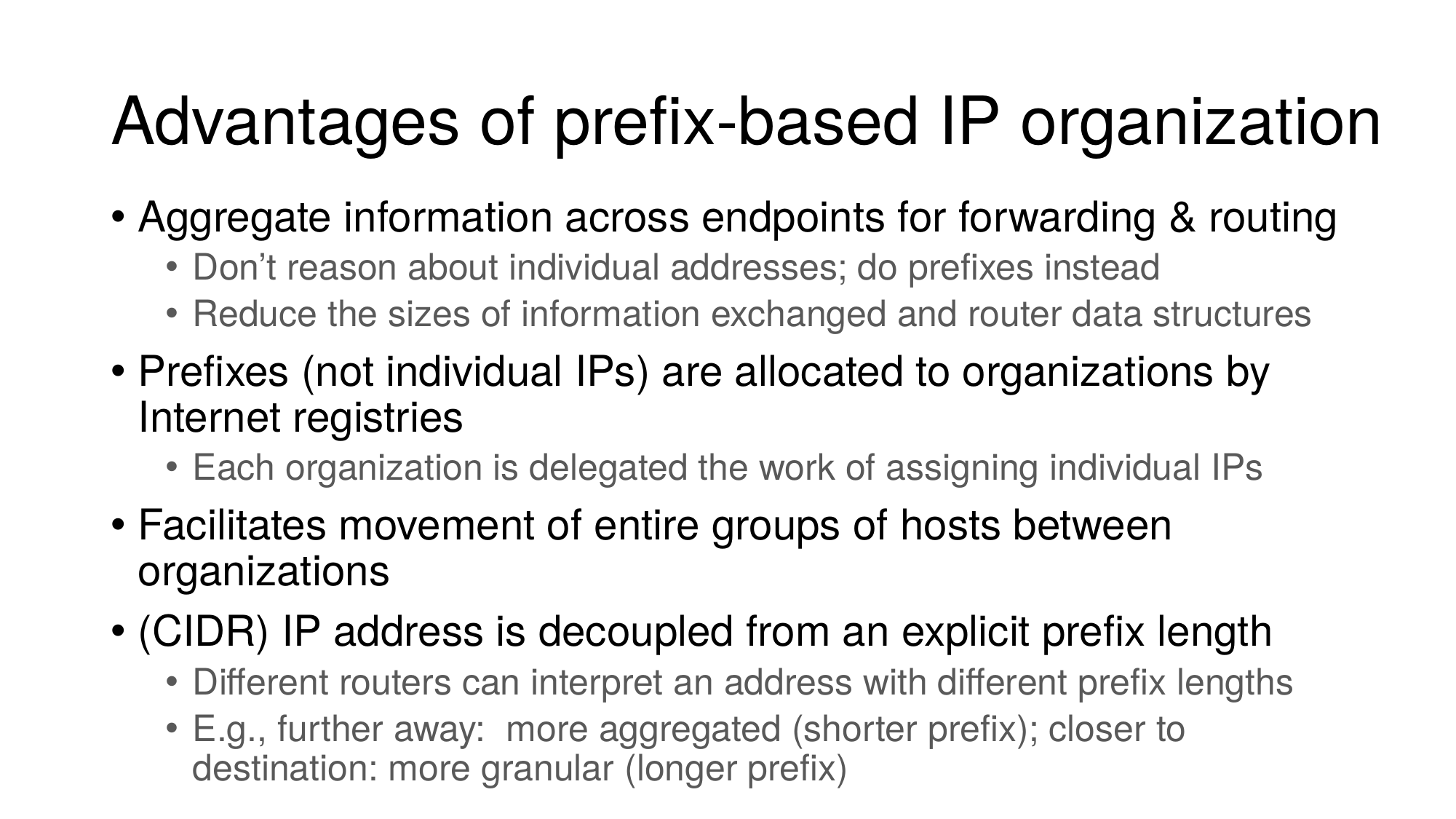

# Advantages of prefix-based IP organization
Aggregate information across endpoints for forwarding & routing
Don’t reason about individual addresses; do prefixes instead
Reduce the sizes of information exchanged and router data structures
Prefixes (not individual IPs) are allocated to organizations by Internet registries
Each organization is delegated the work of assigning individual IPs
Facilitates movement of entire groups of hosts between organizations
(CIDR) IP address is decoupled from an explicit prefix length
Different routers can interpret an address with different prefix lengths
E.g., further away:  more aggregated (shorter prefix); closer to destination: more granular (longer prefix)